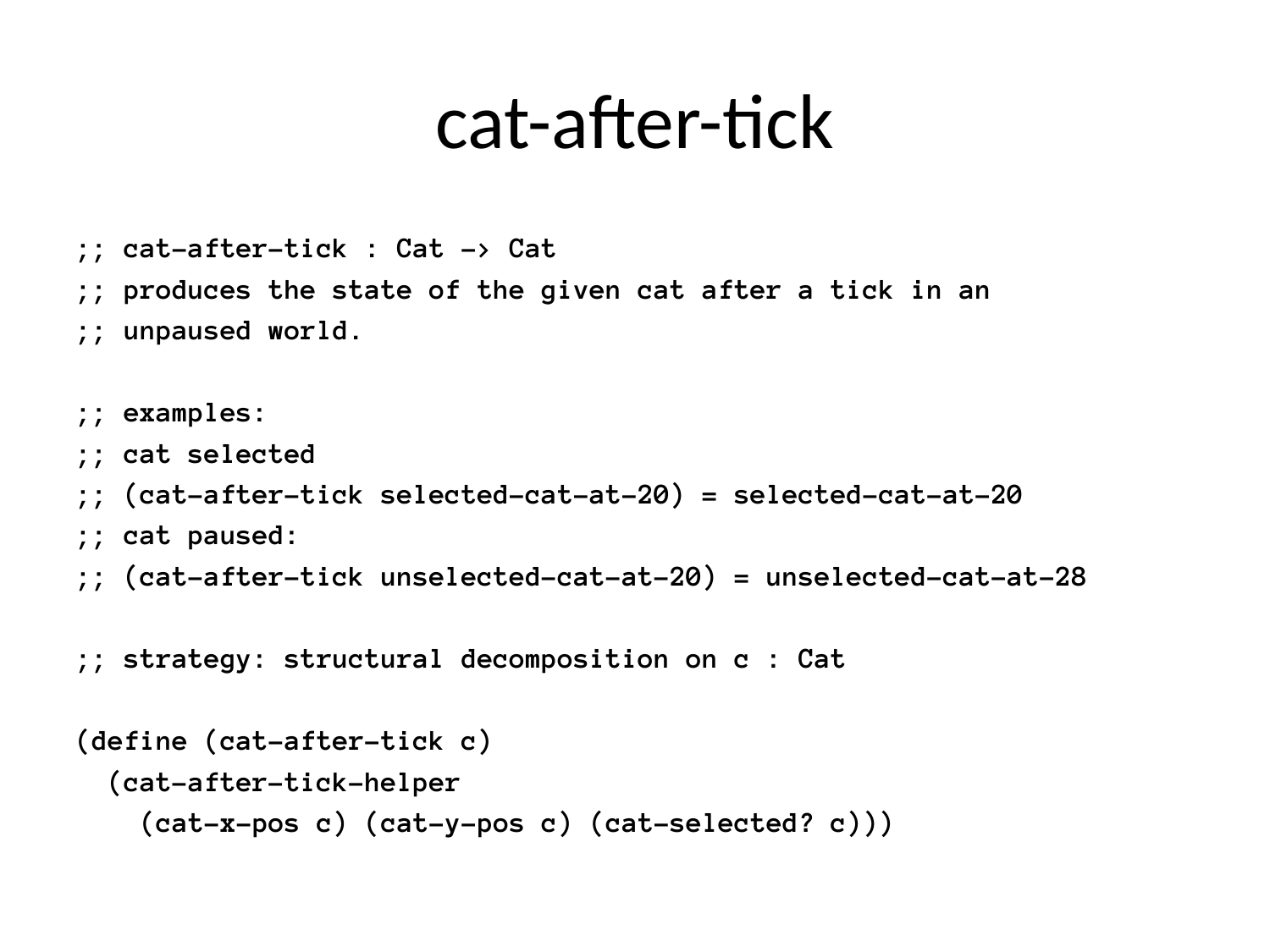

# cat-after-tick
;; cat-after-tick : Cat -> Cat
;; produces the state of the given cat after a tick in an
;; unpaused world.

;; examples:
;; cat selected
;; (cat-after-tick selected-cat-at-20) = selected-cat-at-20
;; cat paused:
;; (cat-after-tick unselected-cat-at-20) = unselected-cat-at-28

;; strategy: structural decomposition on c : Cat

(define (cat-after-tick c)
  (cat-after-tick-helper
    (cat-x-pos c) (cat-y-pos c) (cat-selected? c)))